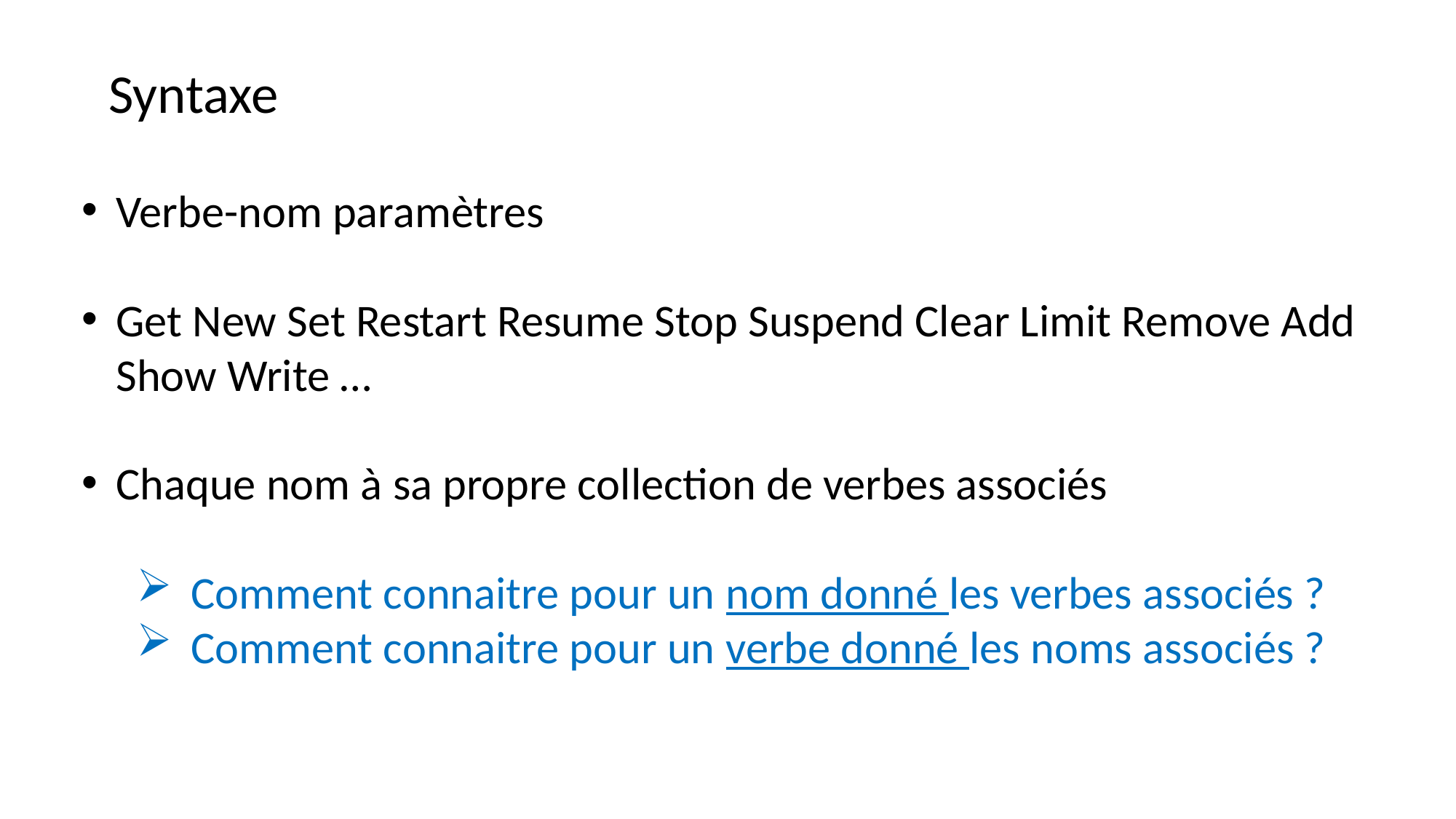

Syntaxe
Verbe-nom paramètres

Get New Set Restart Resume Stop Suspend Clear Limit Remove Add Show Write …

Chaque nom à sa propre collection de verbes associés

Comment connaitre pour un nom donné les verbes associés ?
Comment connaitre pour un verbe donné les noms associés ?